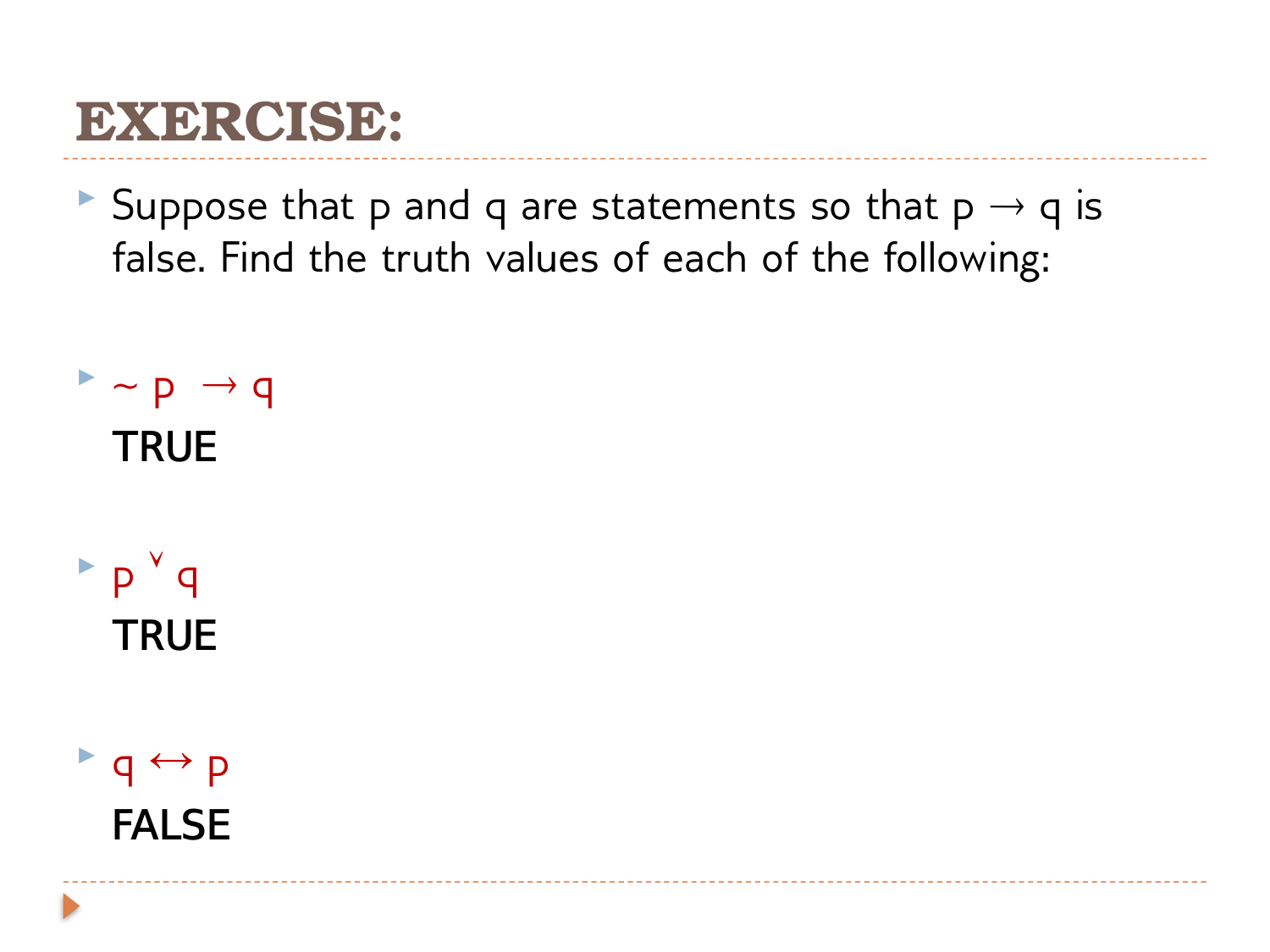

# EXERCISE:
Suppose that p and q are statements so that p → q is false. Find the truth values of each of the following:

~ p  → q
	TRUE

p ∨ q
	TRUE

q ↔ p
	FALSE